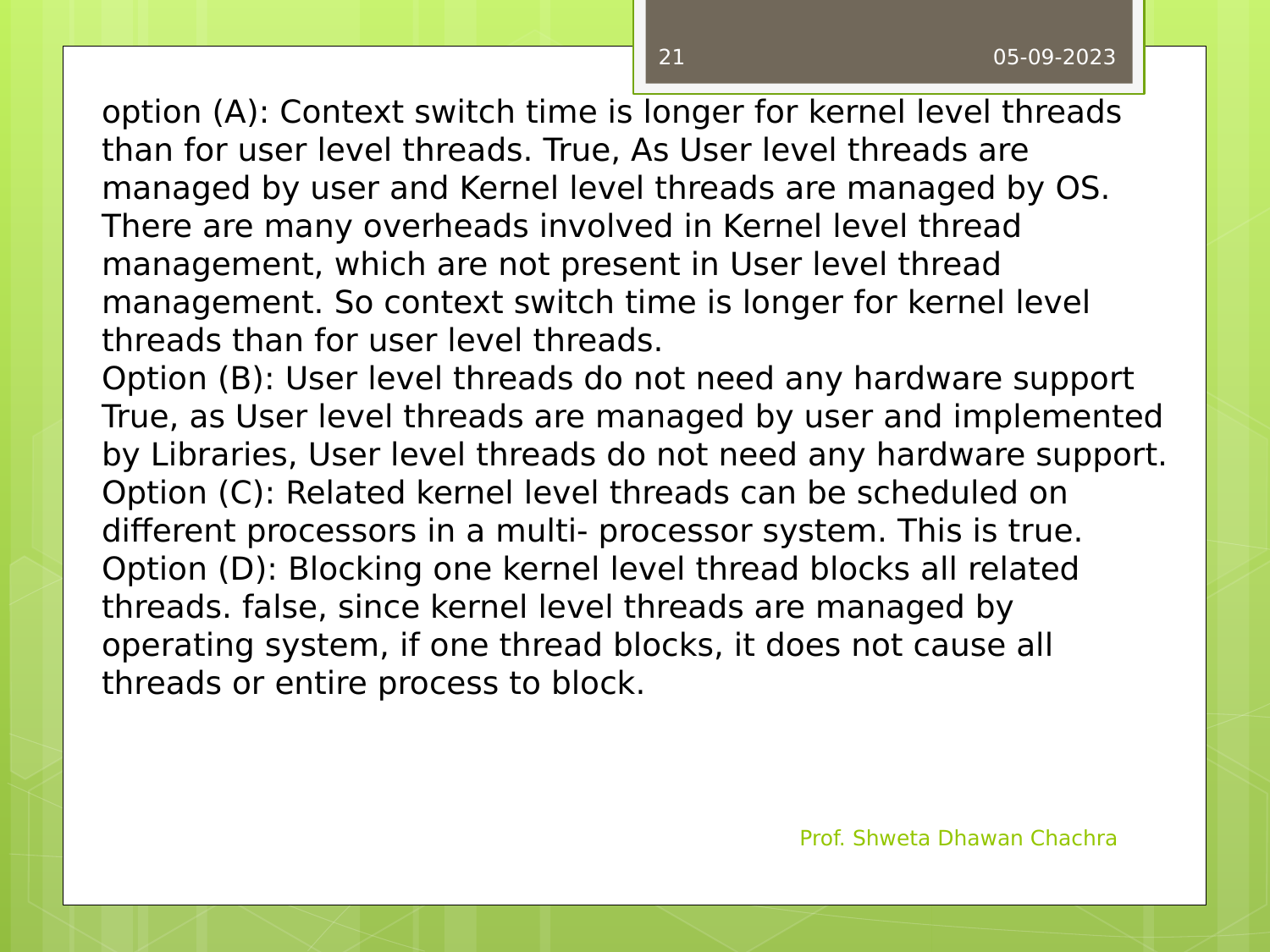

21
05-09-2023
option (A): Context switch time is longer for kernel level threads than for user level threads. True, As User level threads are managed by user and Kernel level threads are managed by OS. There are many overheads involved in Kernel level thread management, which are not present in User level thread management. So context switch time is longer for kernel level threads than for user level threads.
Option (B): User level threads do not need any hardware support True, as User level threads are managed by user and implemented by Libraries, User level threads do not need any hardware support.
Option (C): Related kernel level threads can be scheduled on different processors in a multi- processor system. This is true.
Option (D): Blocking one kernel level thread blocks all related threads. false, since kernel level threads are managed by operating system, if one thread blocks, it does not cause all threads or entire process to block.
Prof. Shweta Dhawan Chachra